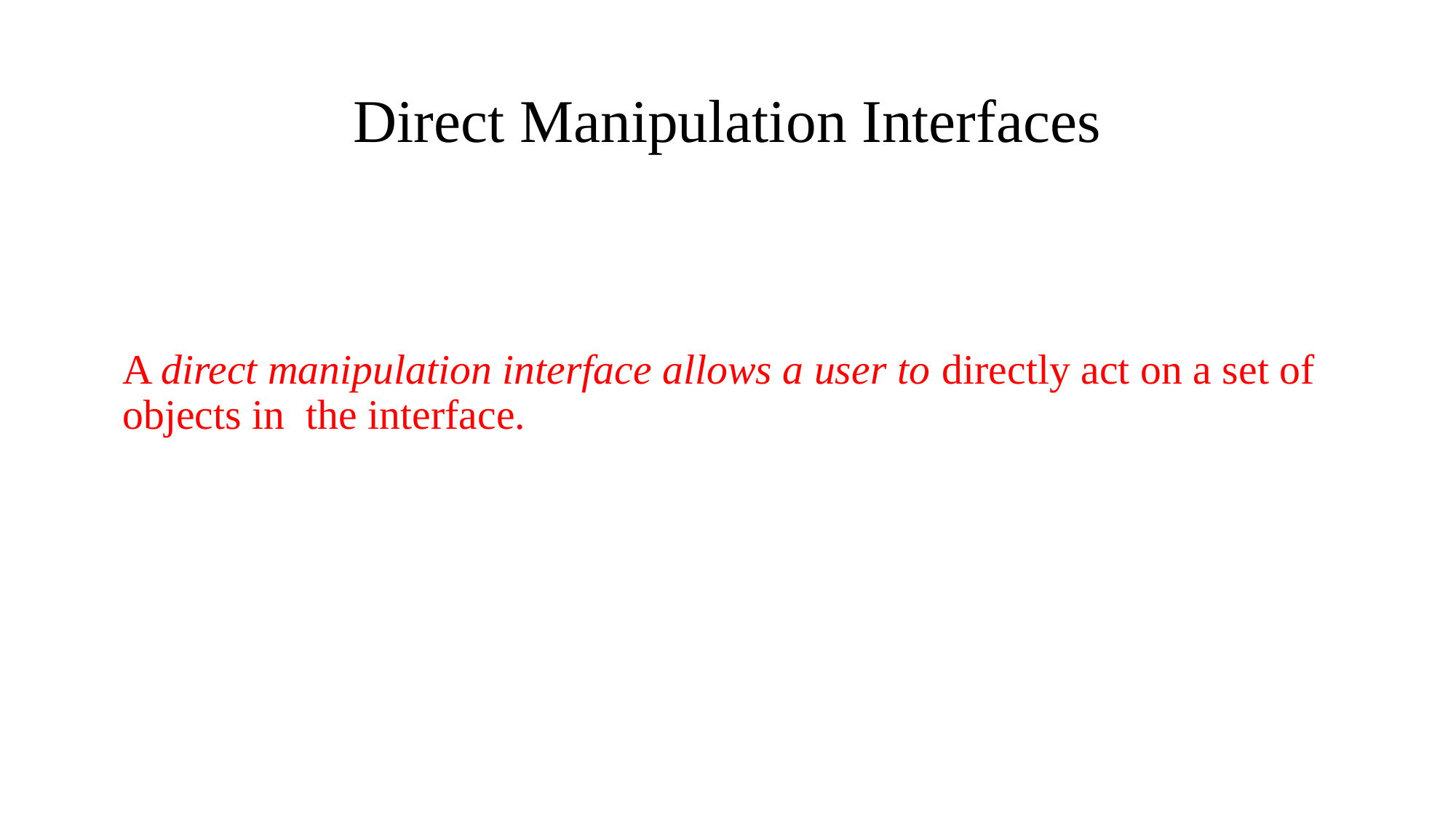

# Direct Manipulation Interfaces
A direct manipulation interface allows a user to directly act on a set of objects in  the interface.